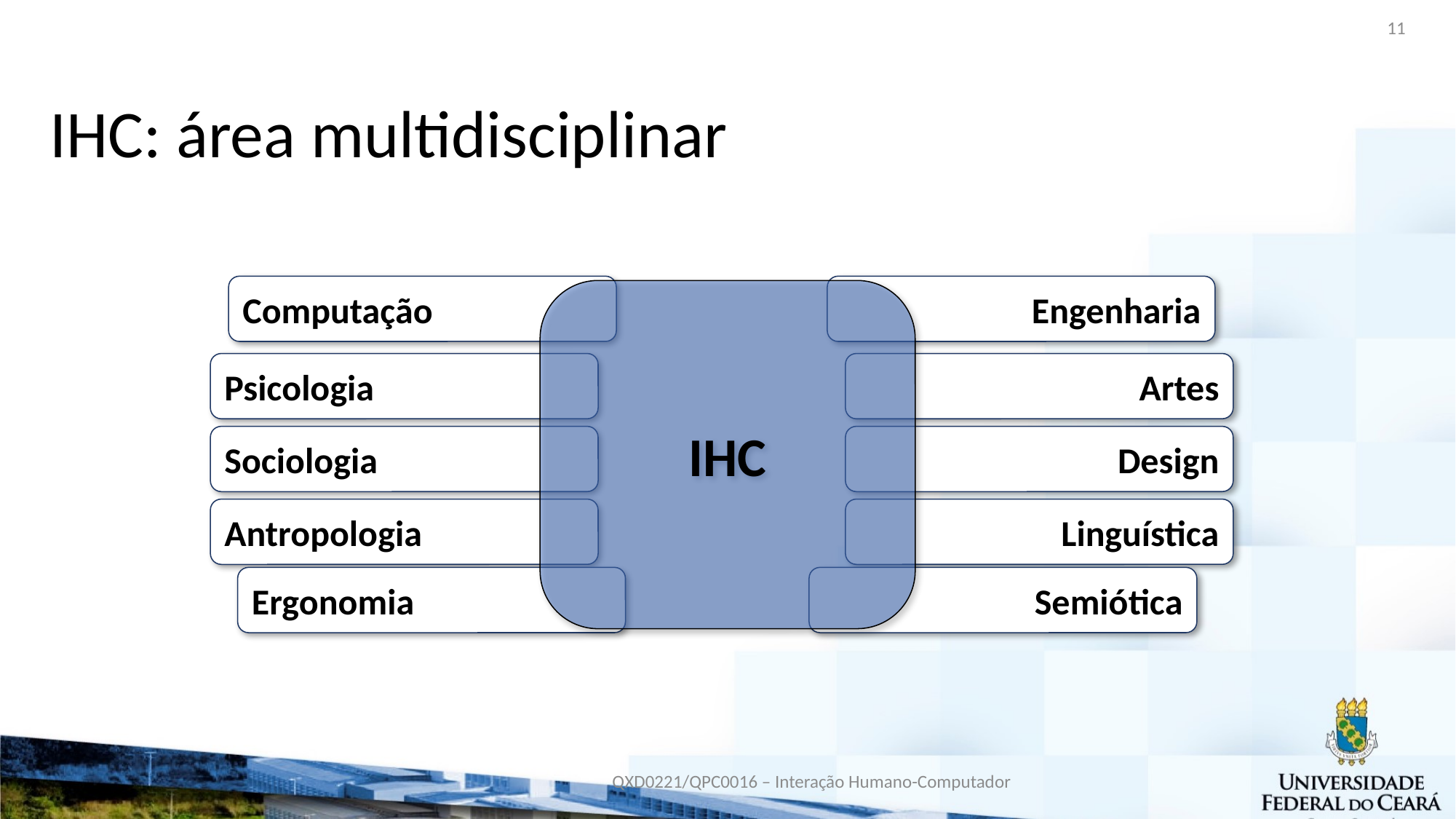

11
# IHC: área multidisciplinar

Computação
Engenharia
IHC
Psicologia
Artes
Sociologia
Design
Antropologia
Linguística
Ergonomia
Semiótica
QXD0221/QPC0016 – Interação Humano-Computador